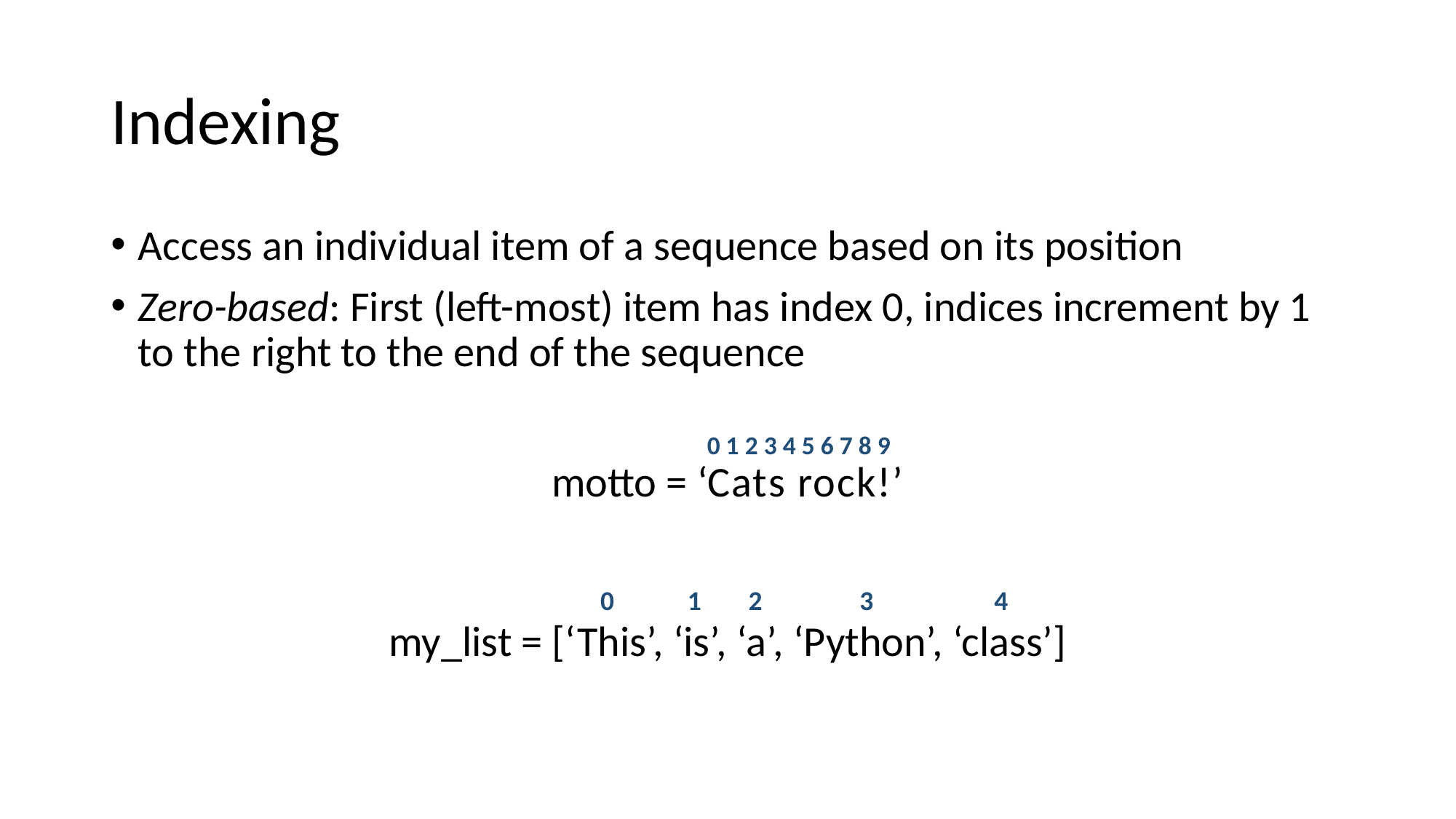

# Indexing
Access an individual item of a sequence based on its position
Zero-based: First (left-most) item has index 0, indices increment by 1 to the right to the end of the sequence
0 1 2 3 4 5 6 7 8 9
motto = ‘Cats rock!’
0
1
2
3
4
my_list = [‘This’, ‘is’, ‘a’, ‘Python’, ‘class’]